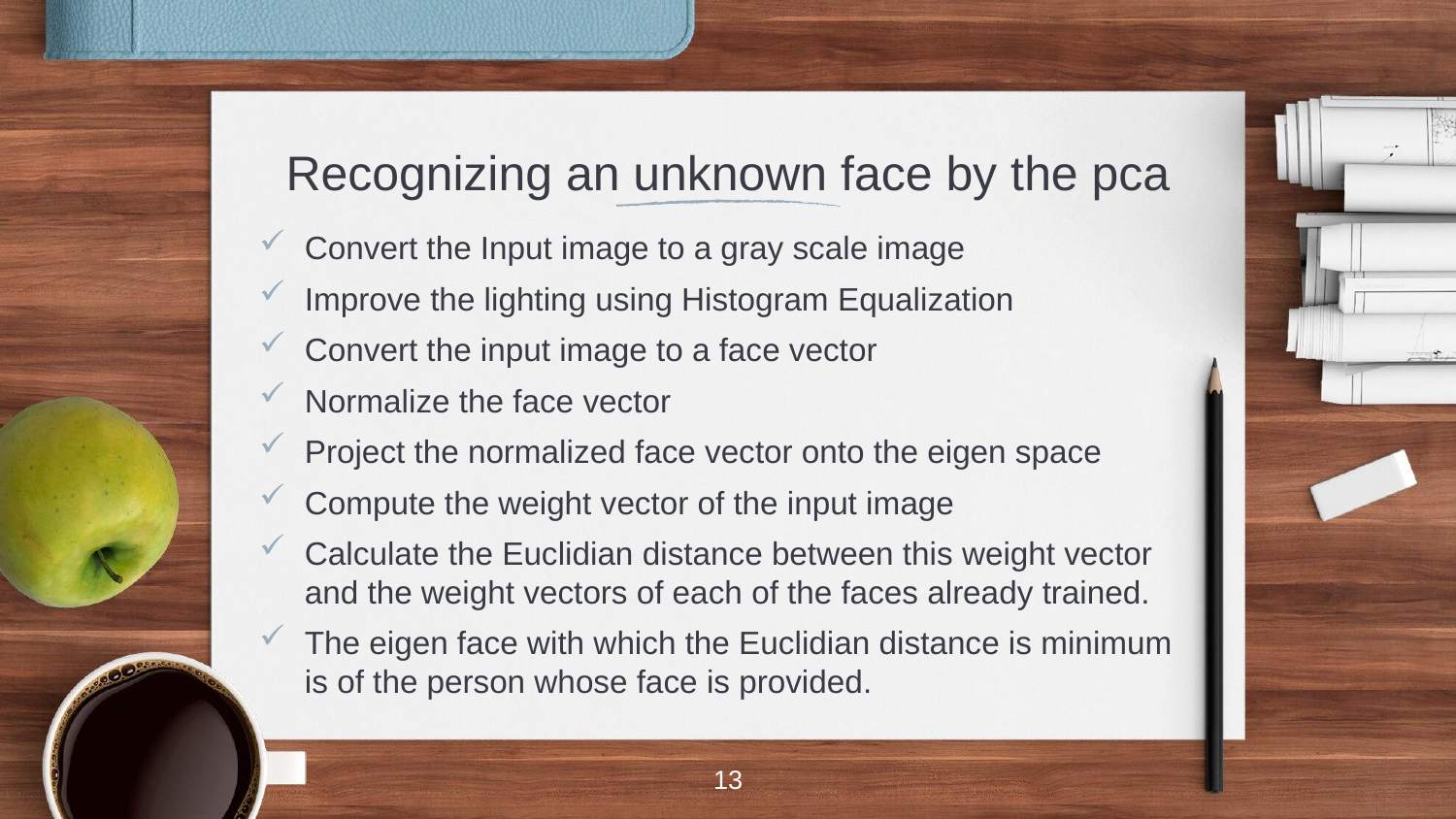

# Recognizing an unknown face by the pca
Convert the Input image to a gray scale image
Improve the lighting using Histogram Equalization
Convert the input image to a face vector
Normalize the face vector
Project the normalized face vector onto the eigen space
Compute the weight vector of the input image
Calculate the Euclidian distance between this weight vector and the weight vectors of each of the faces already trained.
The eigen face with which the Euclidian distance is minimum is of the person whose face is provided.
13